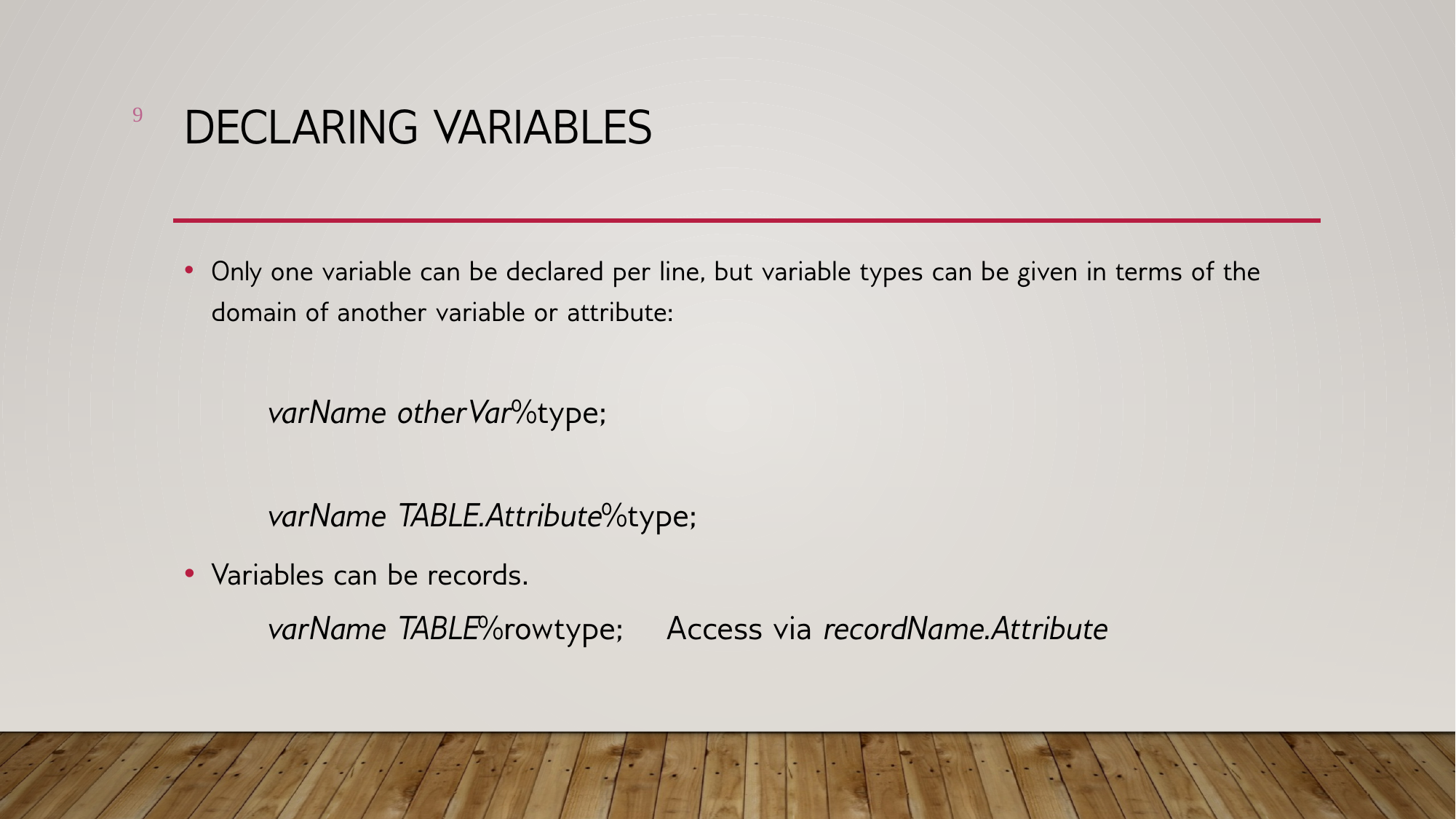

9
# Declaring Variables
Only one variable can be declared per line, but variable types can be given in terms of the domain of another variable or attribute:
varName otherVar%type;
varName TABLE.Attribute%type;
Variables can be records.
	varName TABLE%rowtype; 		Access via recordName.Attribute